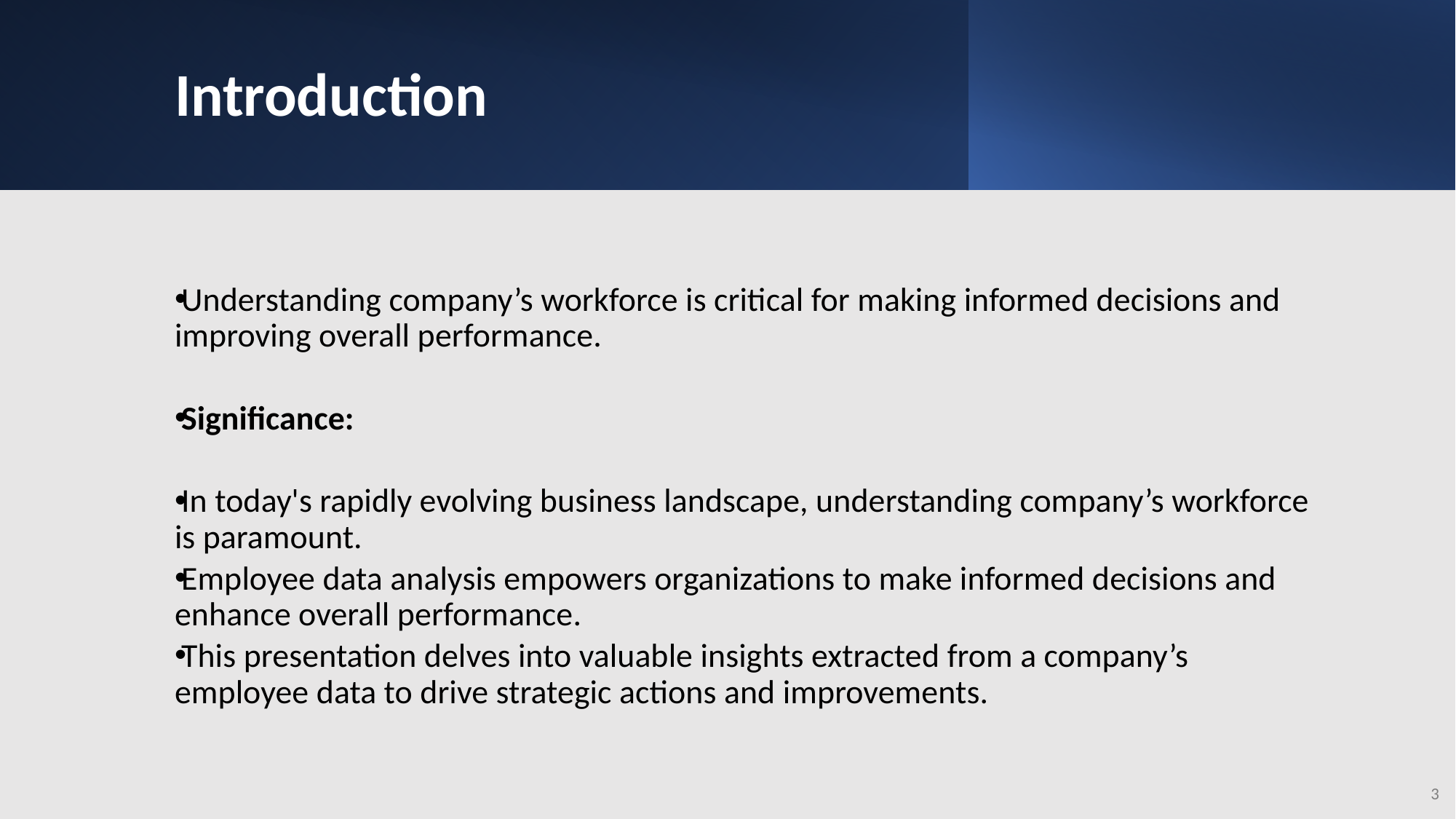

Introduction
Understanding company’s workforce is critical for making informed decisions and improving overall performance.

Significance:

In today's rapidly evolving business landscape, understanding company’s workforce is paramount.
Employee data analysis empowers organizations to make informed decisions and enhance overall performance.
This presentation delves into valuable insights extracted from a company’s employee data to drive strategic actions and improvements.

3